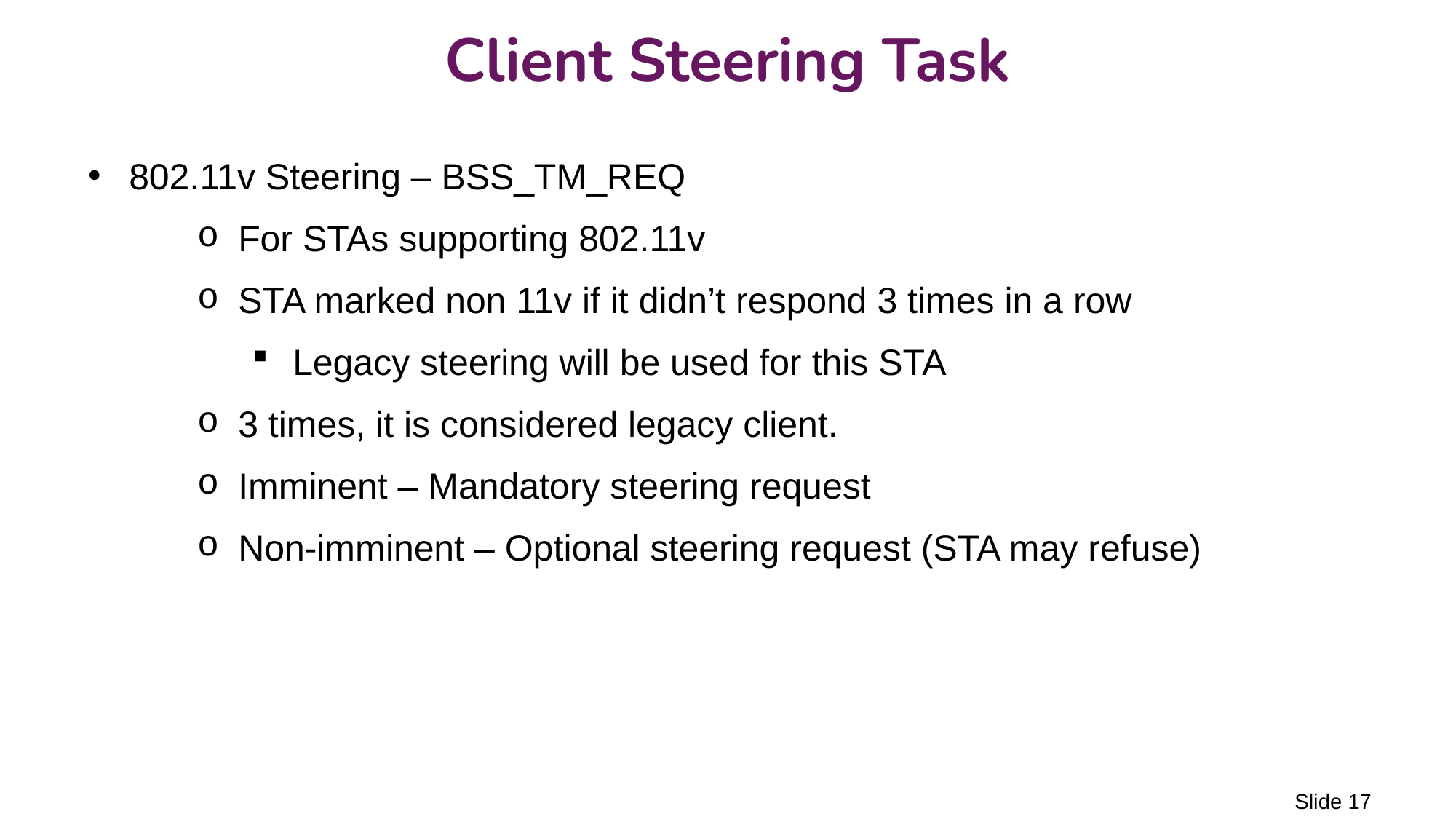

# Client Steering Task
802.11v Steering – BSS_TM_REQ
For STAs supporting 802.11v
STA marked non 11v if it didn’t respond 3 times in a row
Legacy steering will be used for this STA
3 times, it is considered legacy client.
Imminent – Mandatory steering request
Non-imminent – Optional steering request (STA may refuse)
Slide 17